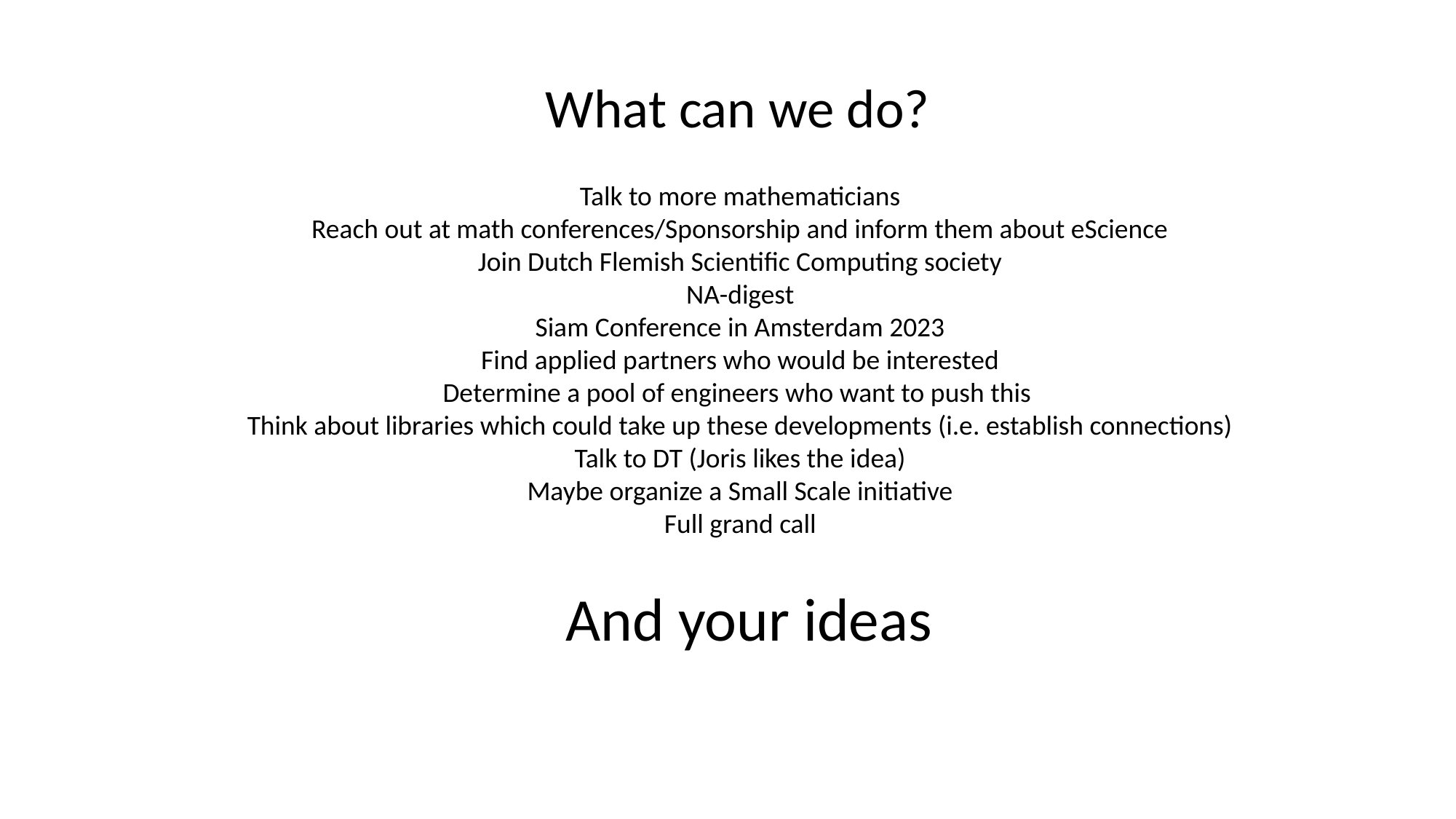

What can we do?
Talk to more mathematicians
Reach out at math conferences/Sponsorship and inform them about eScience
Join Dutch Flemish Scientific Computing society
NA-digest
Siam Conference in Amsterdam 2023
Find applied partners who would be interested
Determine a pool of engineers who want to push this
Think about libraries which could take up these developments (i.e. establish connections)
Talk to DT (Joris likes the idea)
Maybe organize a Small Scale initiative
Full grand call
And your ideas